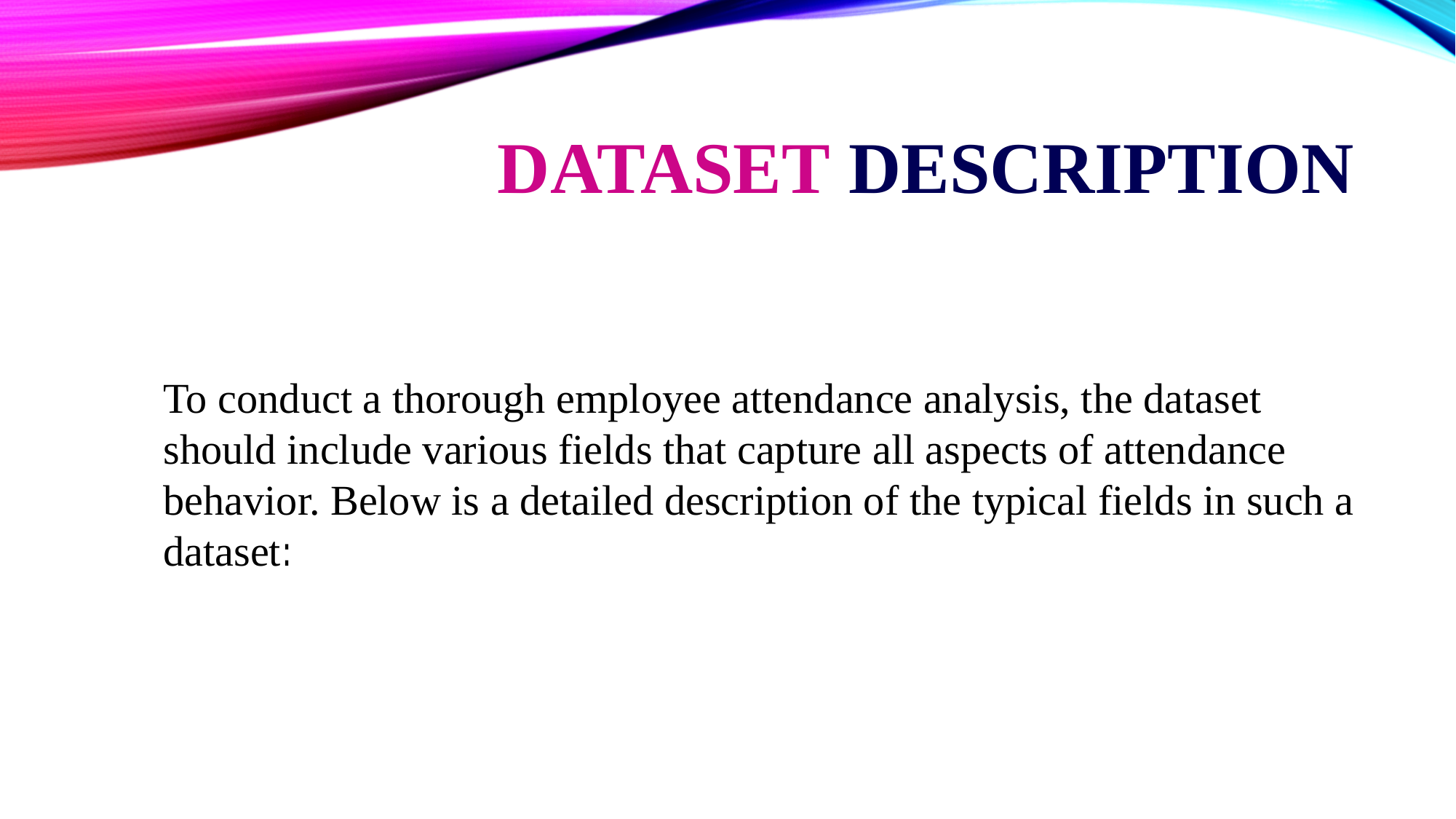

# Dataset Description
To conduct a thorough employee attendance analysis, the dataset should include various fields that capture all aspects of attendance behavior. Below is a detailed description of the typical fields in such a dataset: